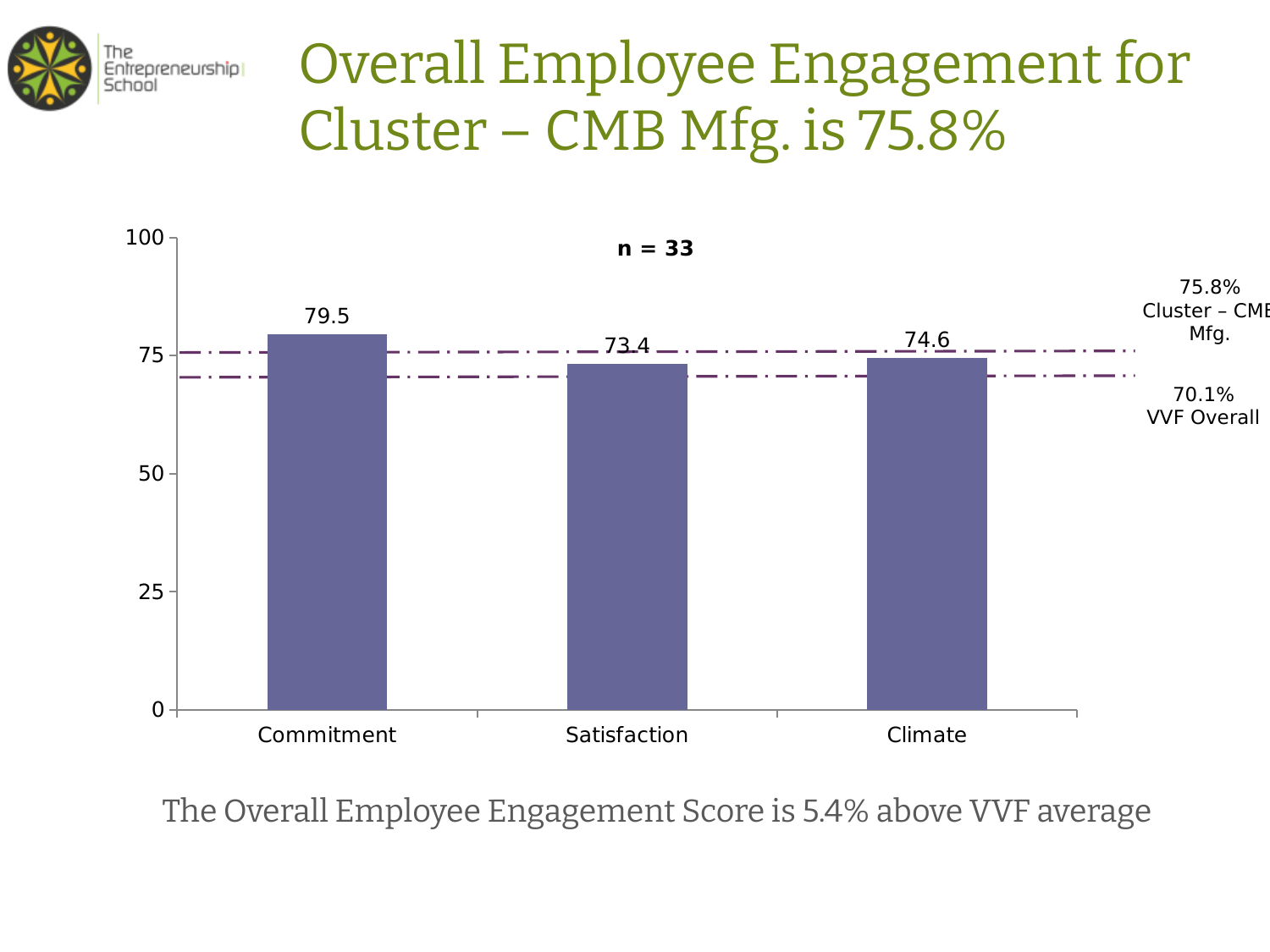

# Overall Employee Engagement for Cluster – CMB Mfg. is 75.8%

### Chart

| Category |  |
|---|---|
| Commitment | 79.54545454545455 |
| Satisfaction | 73.35858585858577 |
| Climate | 74.62121212121212 |
n = 33
75.8% Cluster – CMB Mfg.
70.1%
VVF Overall
The Overall Employee Engagement Score is 5.4% above VVF average